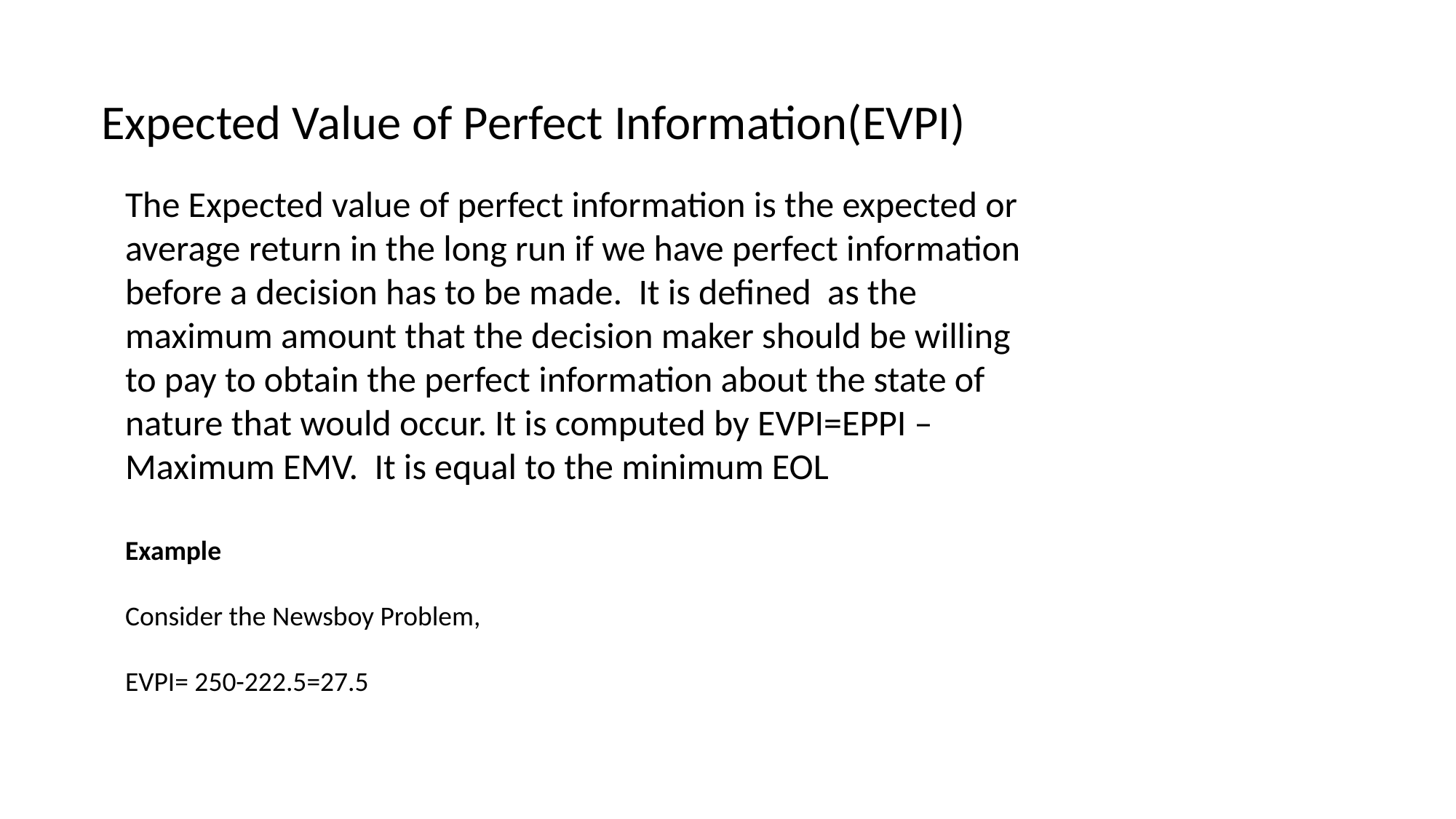

Expected Value of Perfect Information(EVPI)
The Expected value of perfect information is the expected or average return in the long run if we have perfect information before a decision has to be made.  It is defined  as the maximum amount that the decision maker should be willing to pay to obtain the perfect information about the state of nature that would occur. It is computed by EVPI=EPPI – Maximum EMV.  It is equal to the minimum EOL
Example

Consider the Newsboy Problem,

EVPI= 250-222.5=27.5